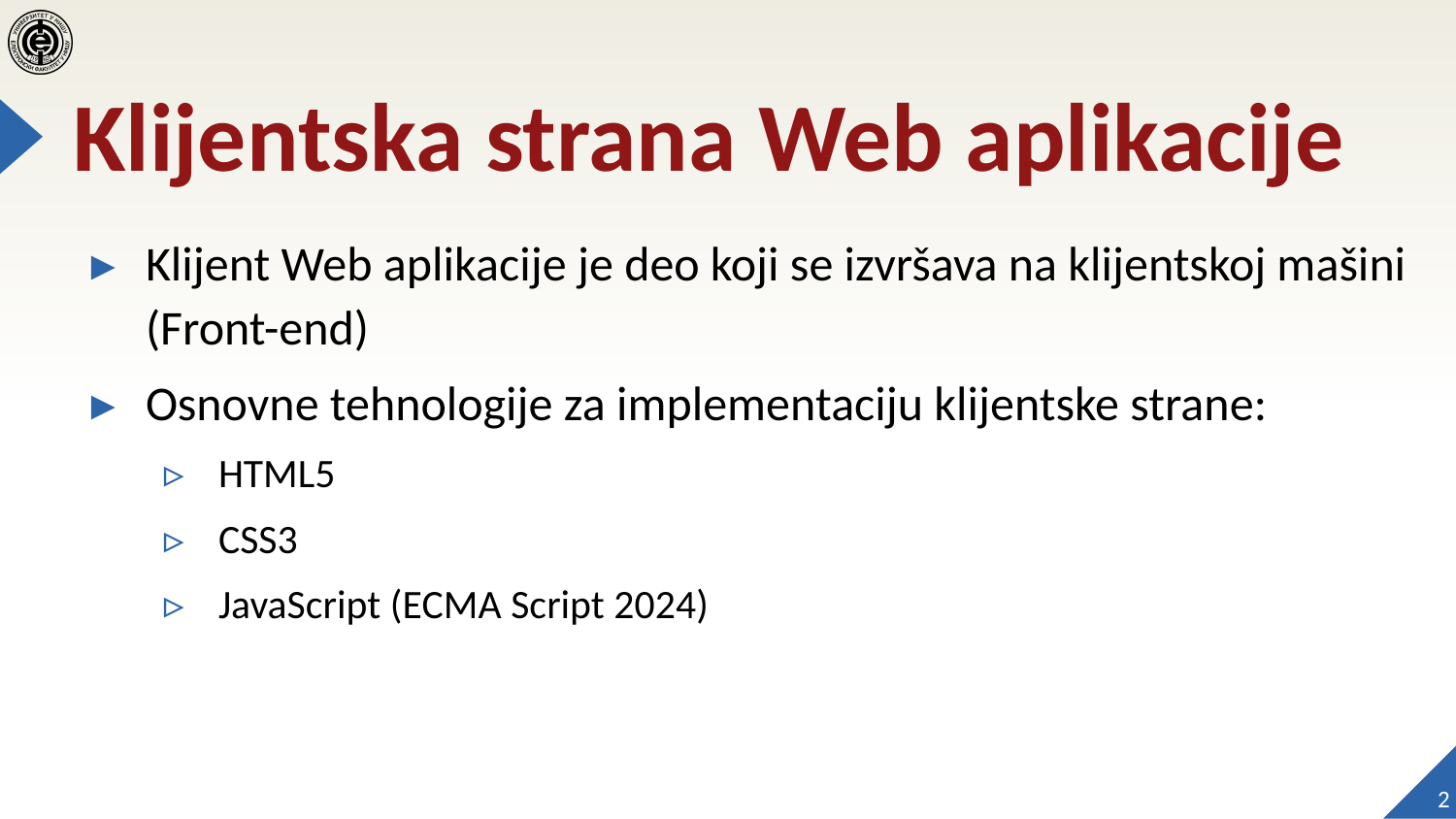

# Klijentska strana Web aplikacije
Klijent Web aplikacije je deo koji se izvršava na klijentskoj mašini (Front-end)
Osnovne tehnologije za implementaciju klijentske strane:
HTML5
CSS3
JavaScript (ECMA Script 2024)

2